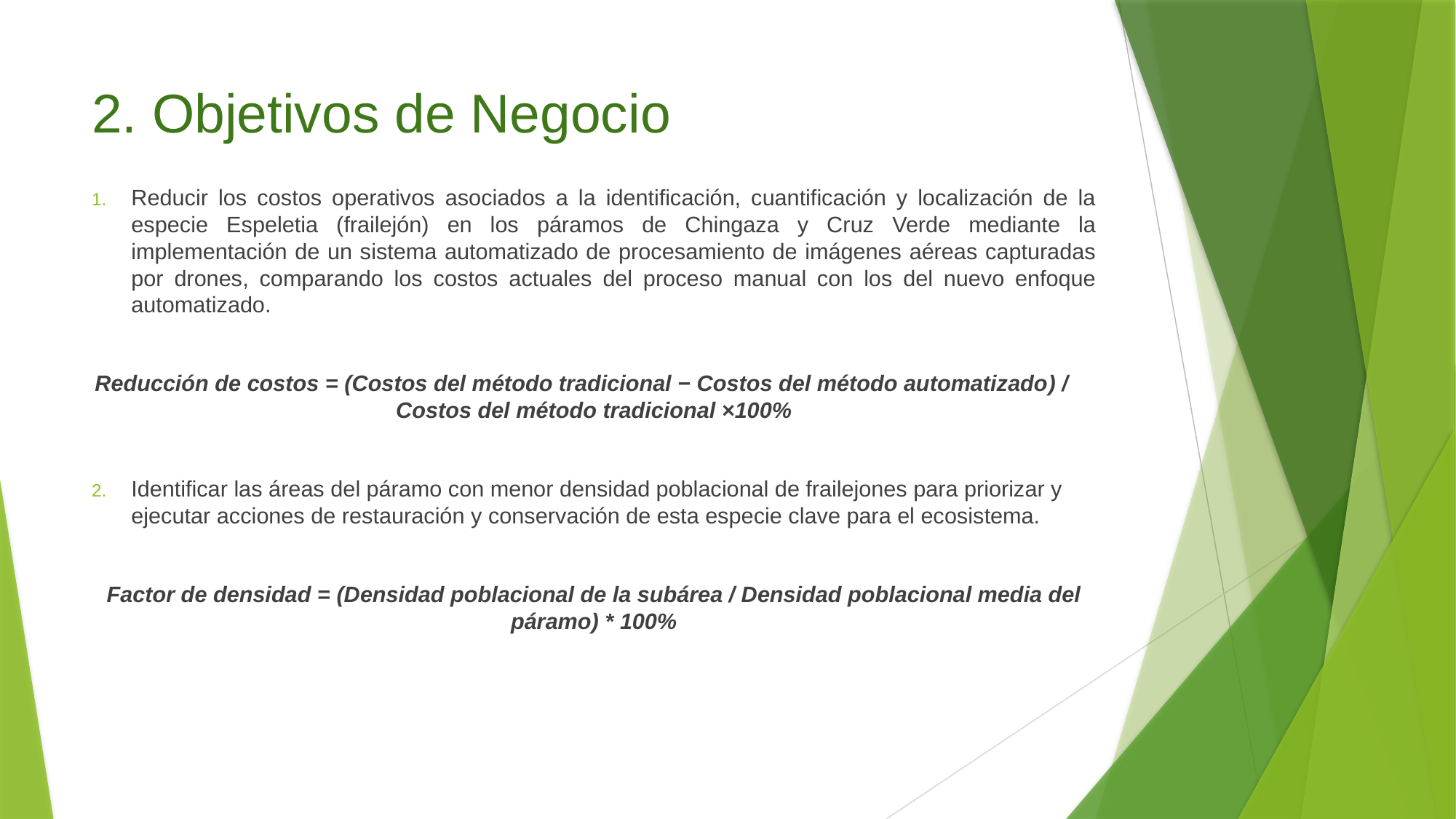

# 2. Objetivos de Negocio
Reducir los costos operativos asociados a la identificación, cuantificación y localización de la especie Espeletia (frailejón) en los páramos de Chingaza y Cruz Verde mediante la implementación de un sistema automatizado de procesamiento de imágenes aéreas capturadas por drones, comparando los costos actuales del proceso manual con los del nuevo enfoque automatizado.

Reducción de costos = (Costos del método tradicional − Costos del método automatizado​) /     Costos del método tradicional ×100%

Identificar las áreas del páramo con menor densidad poblacional de frailejones para priorizar y ejecutar acciones de restauración y conservación de esta especie clave para el ecosistema.

Factor de densidad = (Densidad poblacional de la subárea / Densidad poblacional media del páramo) * 100%